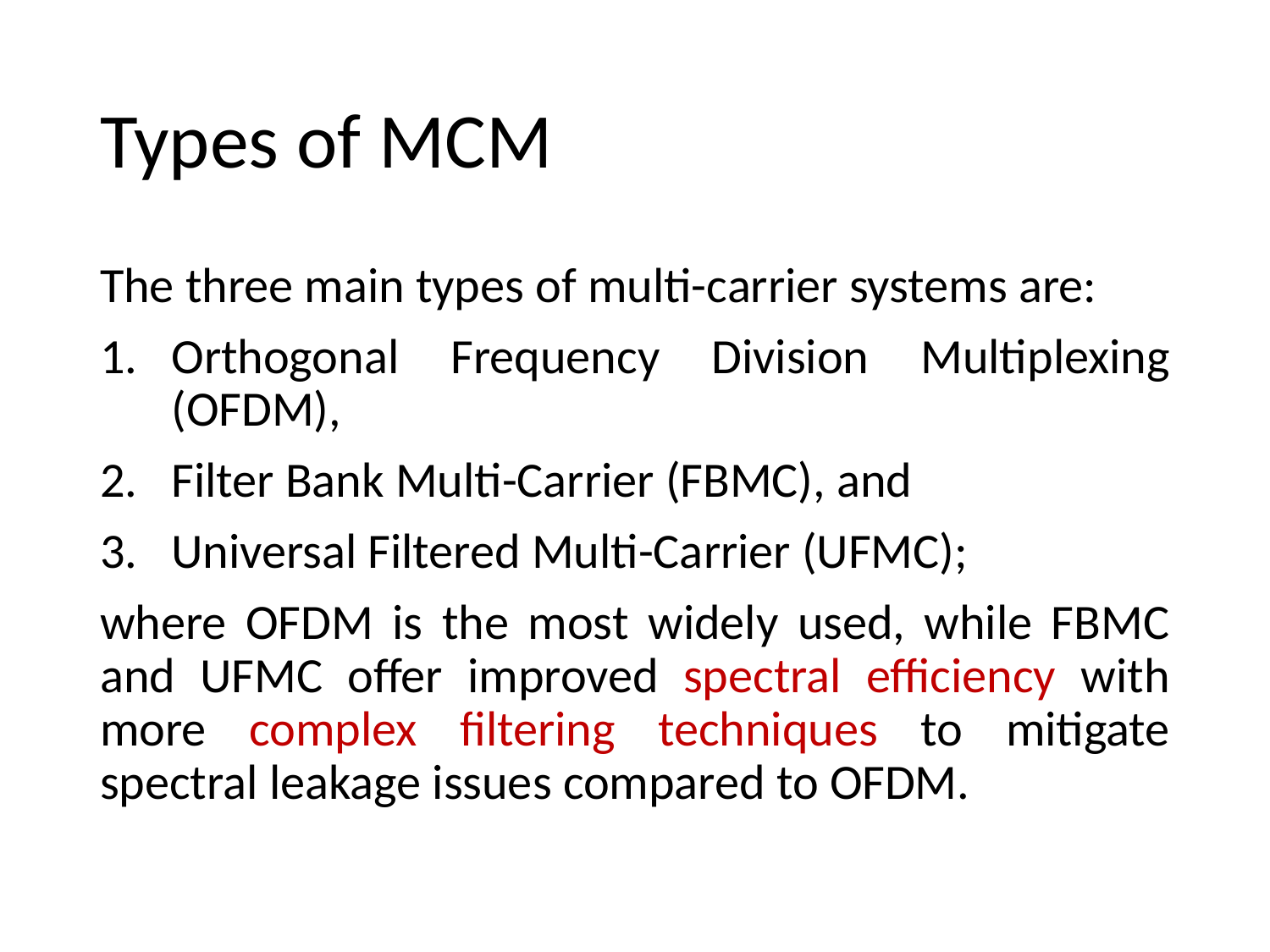

# Types of MCM
The three main types of multi-carrier systems are:
Orthogonal Frequency Division Multiplexing (OFDM),
Filter Bank Multi-Carrier (FBMC), and
Universal Filtered Multi-Carrier (UFMC);
where OFDM is the most widely used, while FBMC and UFMC offer improved spectral efficiency with more complex filtering techniques to mitigate spectral leakage issues compared to OFDM.